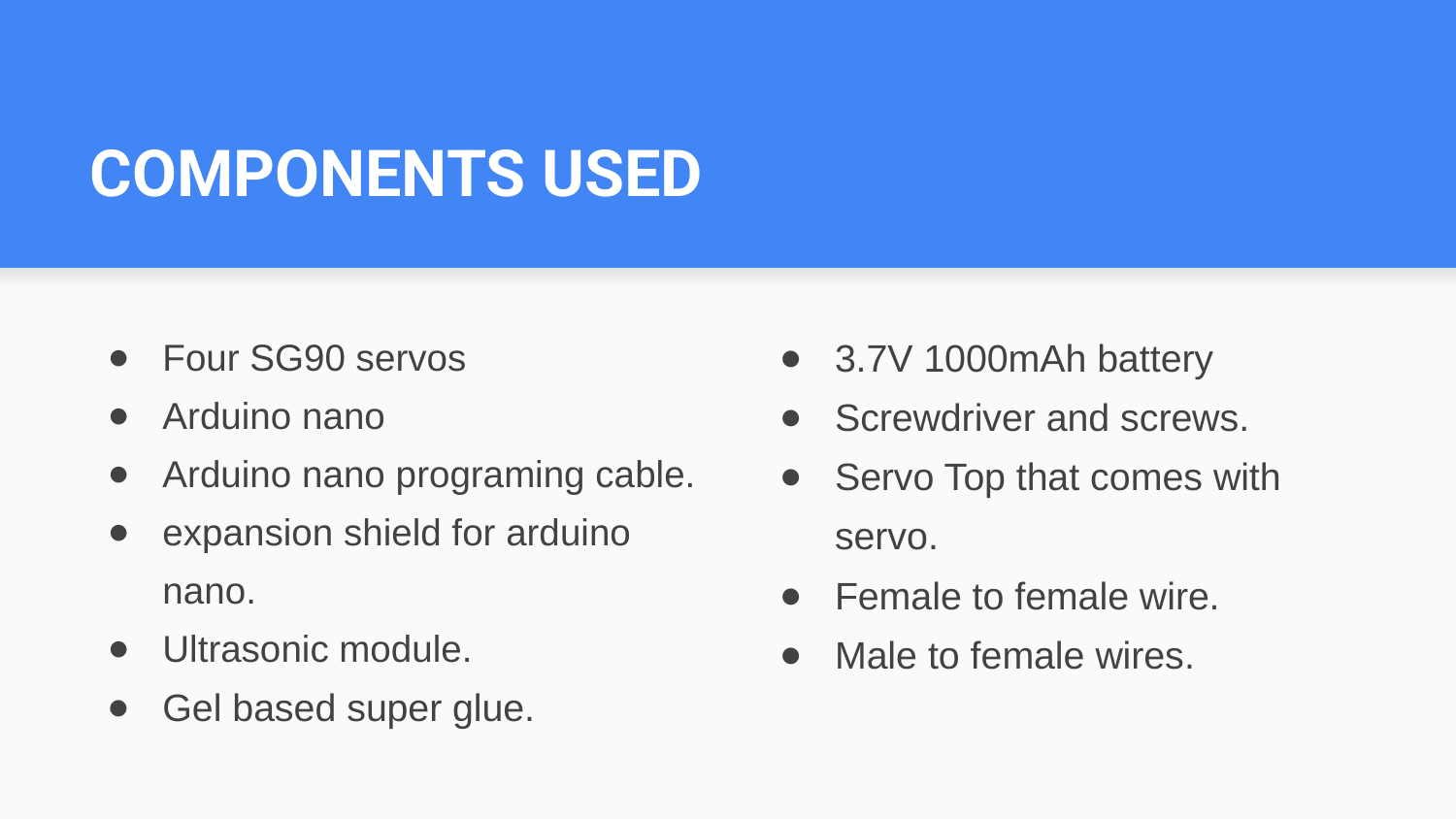

# COMPONENTS USED

Four SG90 servos
Arduino nano
Arduino nano programing cable.
expansion shield for arduino nano.
Ultrasonic module.
Gel based super glue.

3.7V 1000mAh battery
Screwdriver and screws.
Servo Top that comes with servo.
Female to female wire.
Male to female wires.